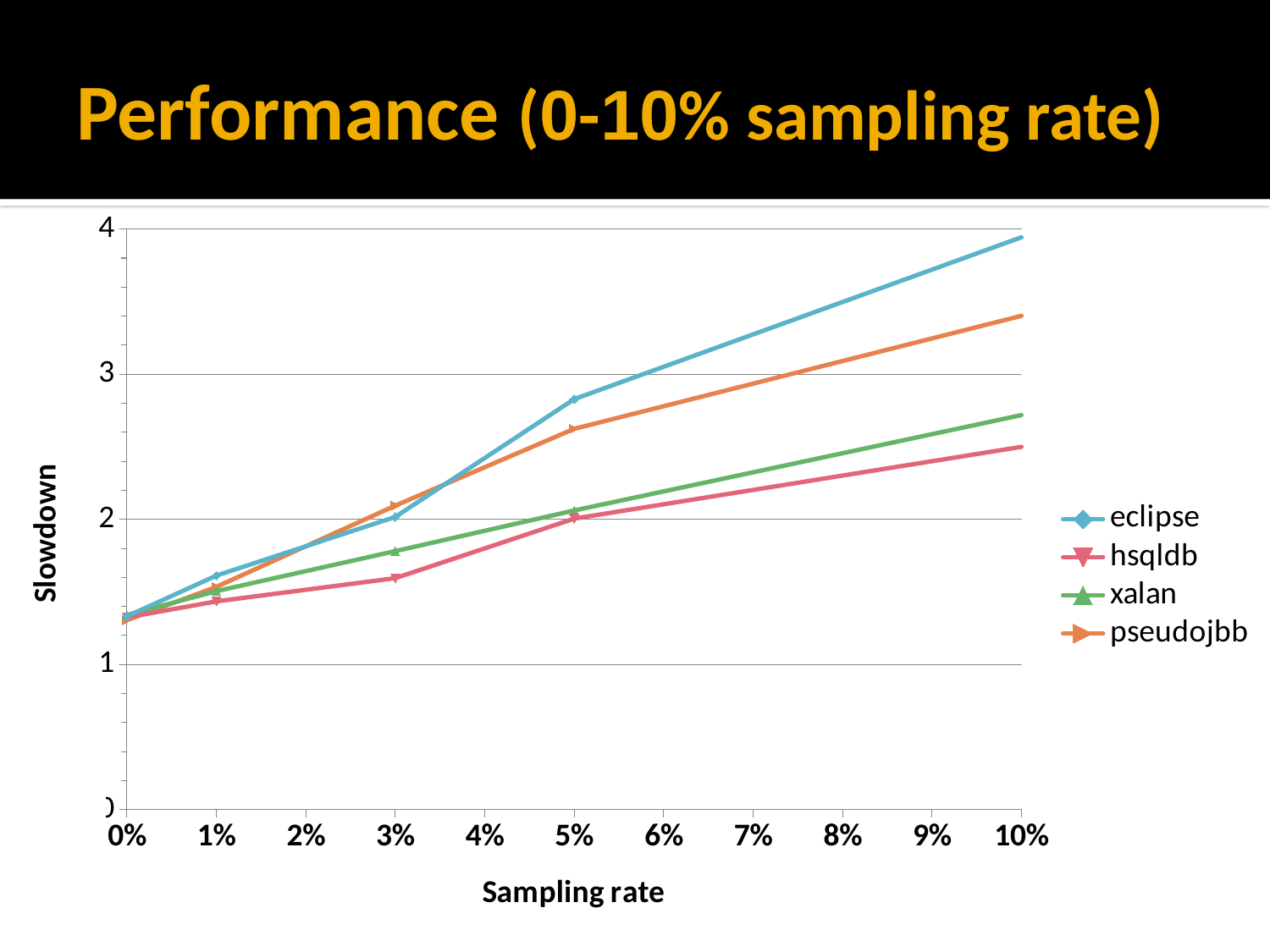

# Performance (0-10% sampling rate)

### Chart

| Category | eclipse | hsqldb | xalan | pseudojbb |
|---|---|---|---|---|